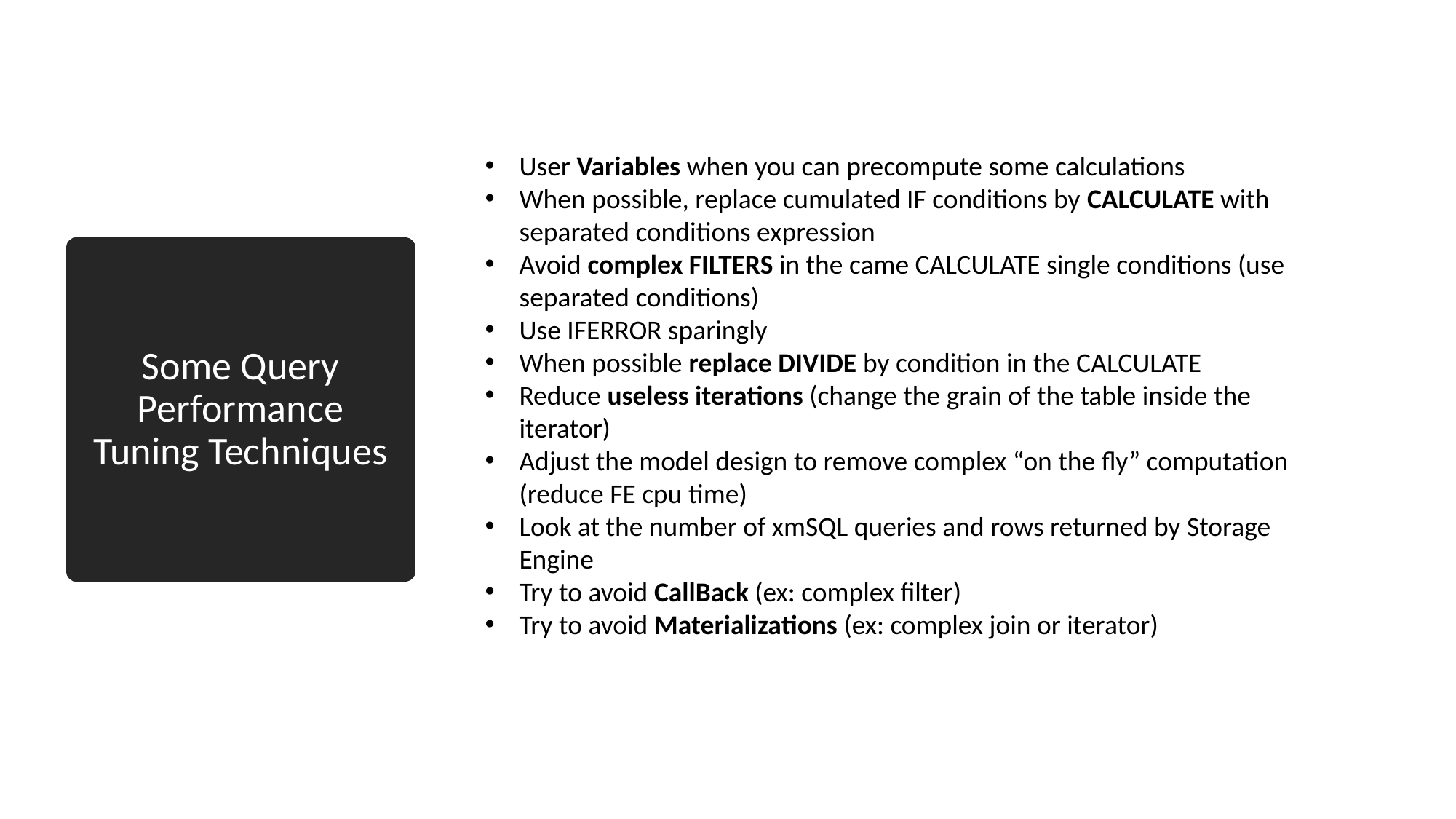

User Variables when you can precompute some calculations
When possible, replace cumulated IF conditions by CALCULATE with separated conditions expression
Avoid complex FILTERS in the came CALCULATE single conditions (use separated conditions)
Use IFERROR sparingly
When possible replace DIVIDE by condition in the CALCULATE
Reduce useless iterations (change the grain of the table inside the iterator)
Adjust the model design to remove complex “on the fly” computation (reduce FE cpu time)
Look at the number of xmSQL queries and rows returned by Storage Engine
Try to avoid CallBack (ex: complex filter)
Try to avoid Materializations (ex: complex join or iterator)
# Some Query Performance Tuning Techniques